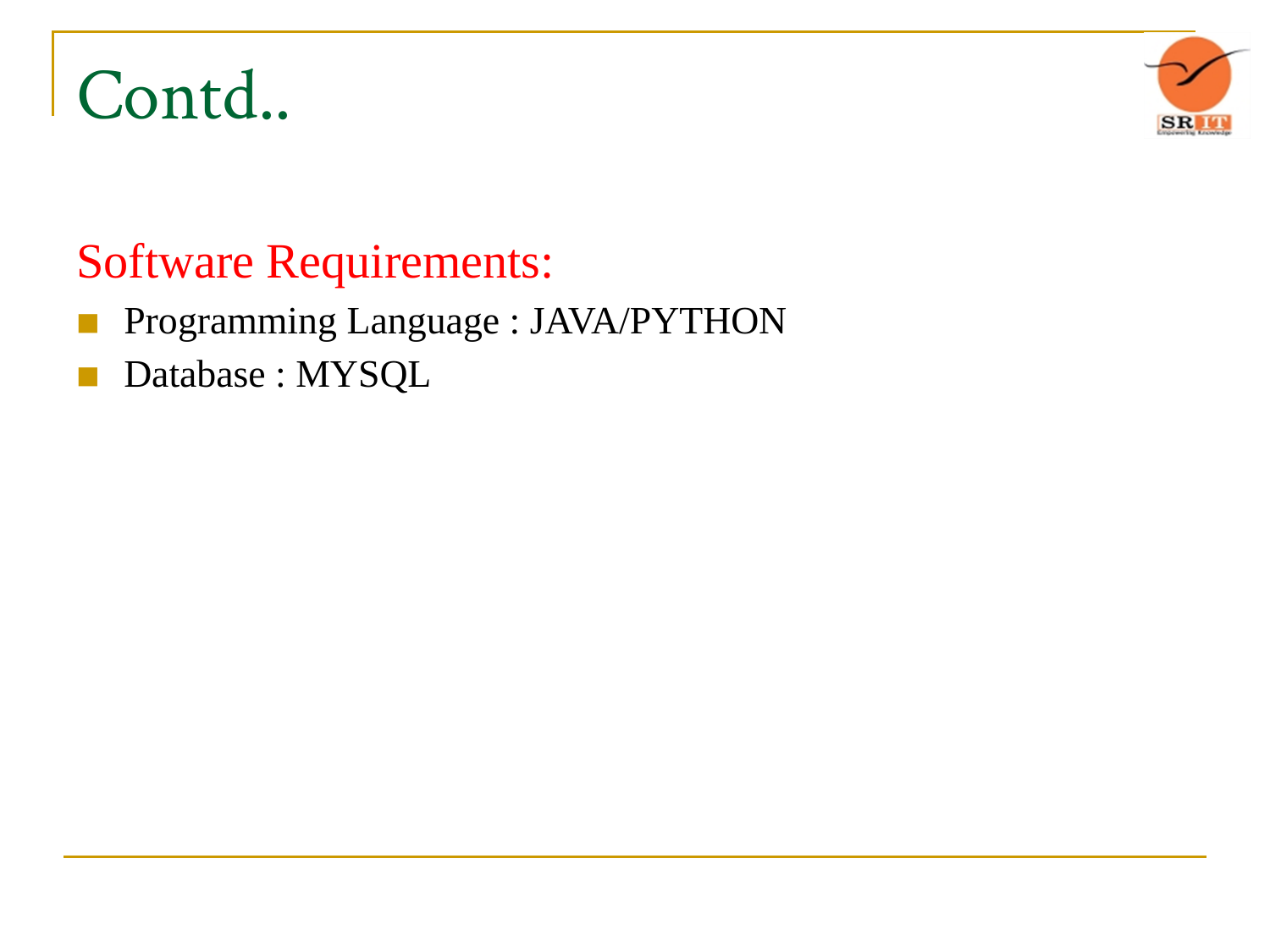

# Contd..
Software Requirements:
Programming Language : JAVA/PYTHON
Database : MYSQL